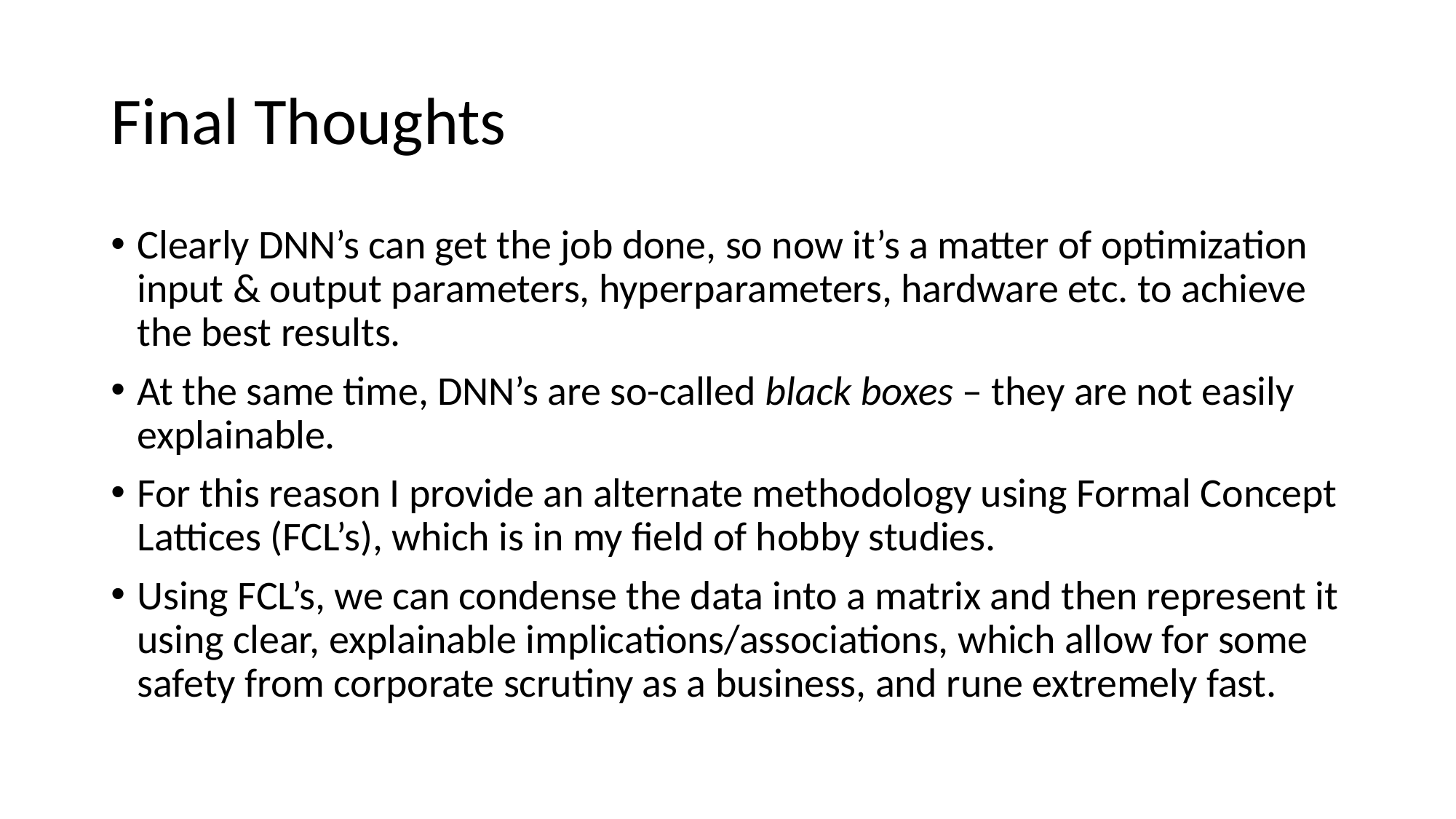

# Final Thoughts
Clearly DNN’s can get the job done, so now it’s a matter of optimization input & output parameters, hyperparameters, hardware etc. to achieve the best results.
At the same time, DNN’s are so-called black boxes – they are not easily explainable.
For this reason I provide an alternate methodology using Formal Concept Lattices (FCL’s), which is in my field of hobby studies.
Using FCL’s, we can condense the data into a matrix and then represent it using clear, explainable implications/associations, which allow for some safety from corporate scrutiny as a business, and rune extremely fast.